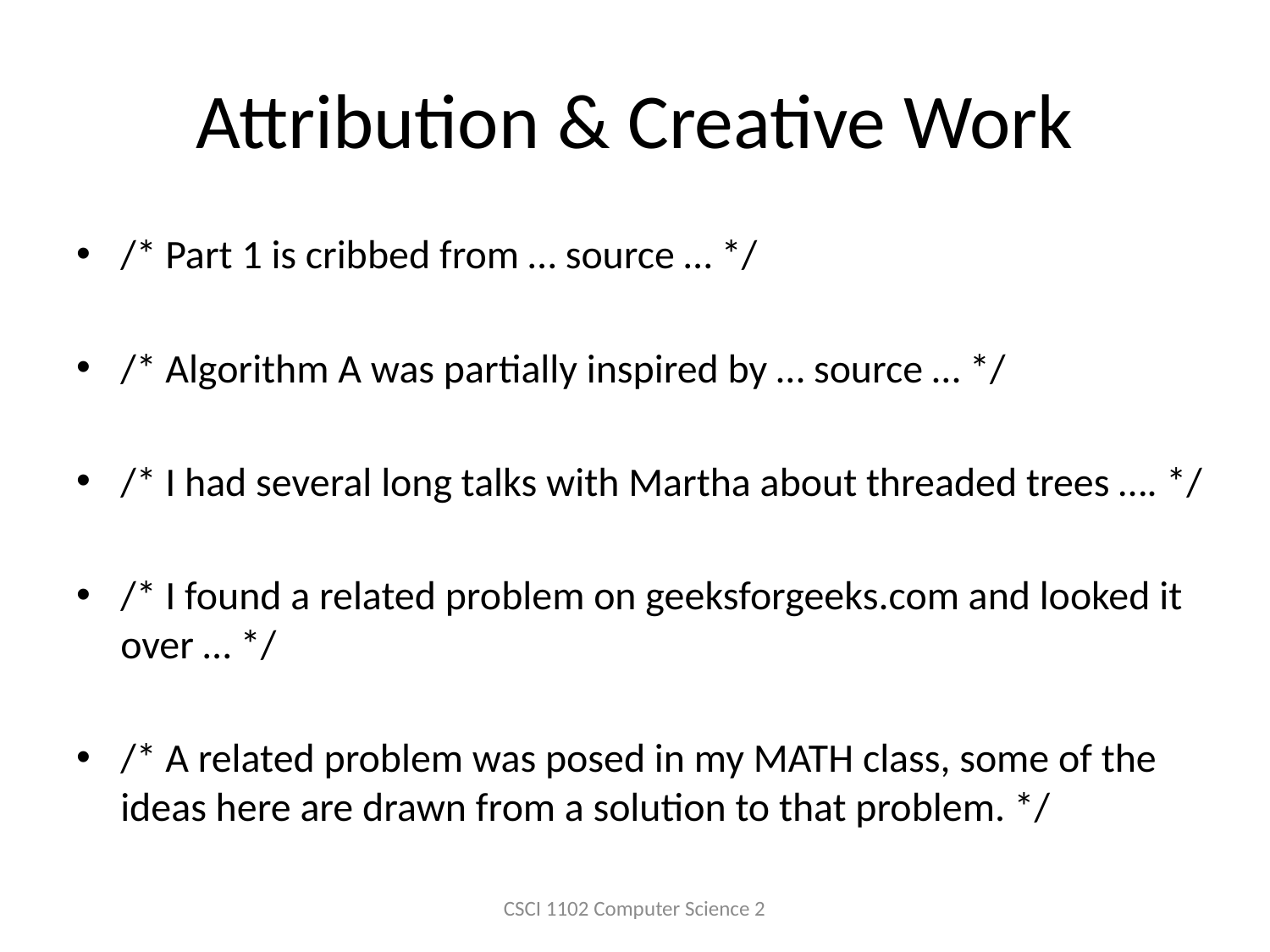

# Attribution & Creative Work
/* Part 1 is cribbed from … source … */

/* Algorithm A was partially inspired by … source … */

/* I had several long talks with Martha about threaded trees …. */

/* I found a related problem on geeksforgeeks.com and looked it over … */

/* A related problem was posed in my MATH class, some of the ideas here are drawn from a solution to that problem. */
CSCI 1102 Computer Science 2